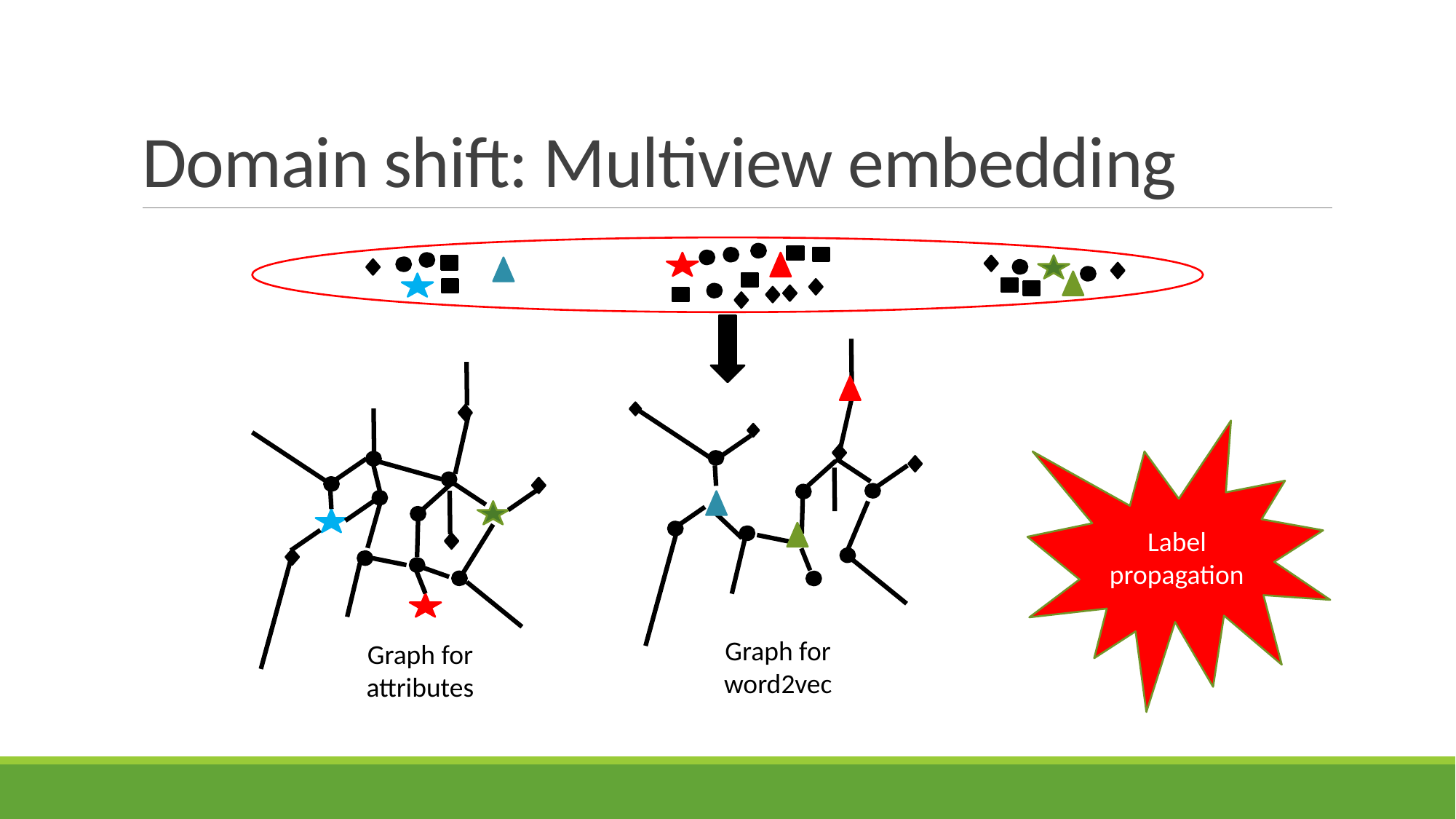

# Domain shift: Multiview embedding

Label propagation

Graph for word2vec
Graph for attributes